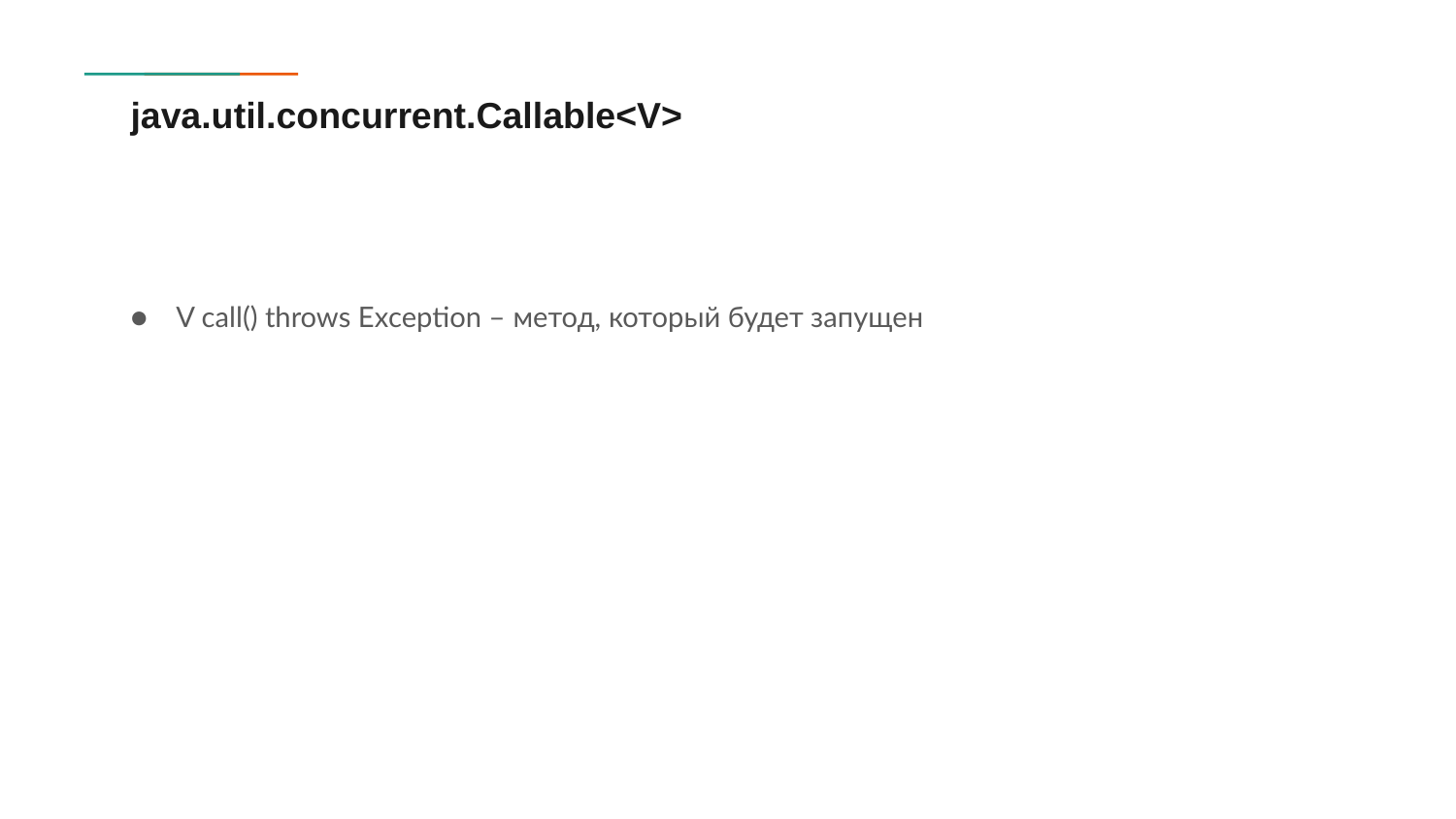

# java.util.concurrent.Callable<V>
V call() throws Exception – метод, который будет запущен